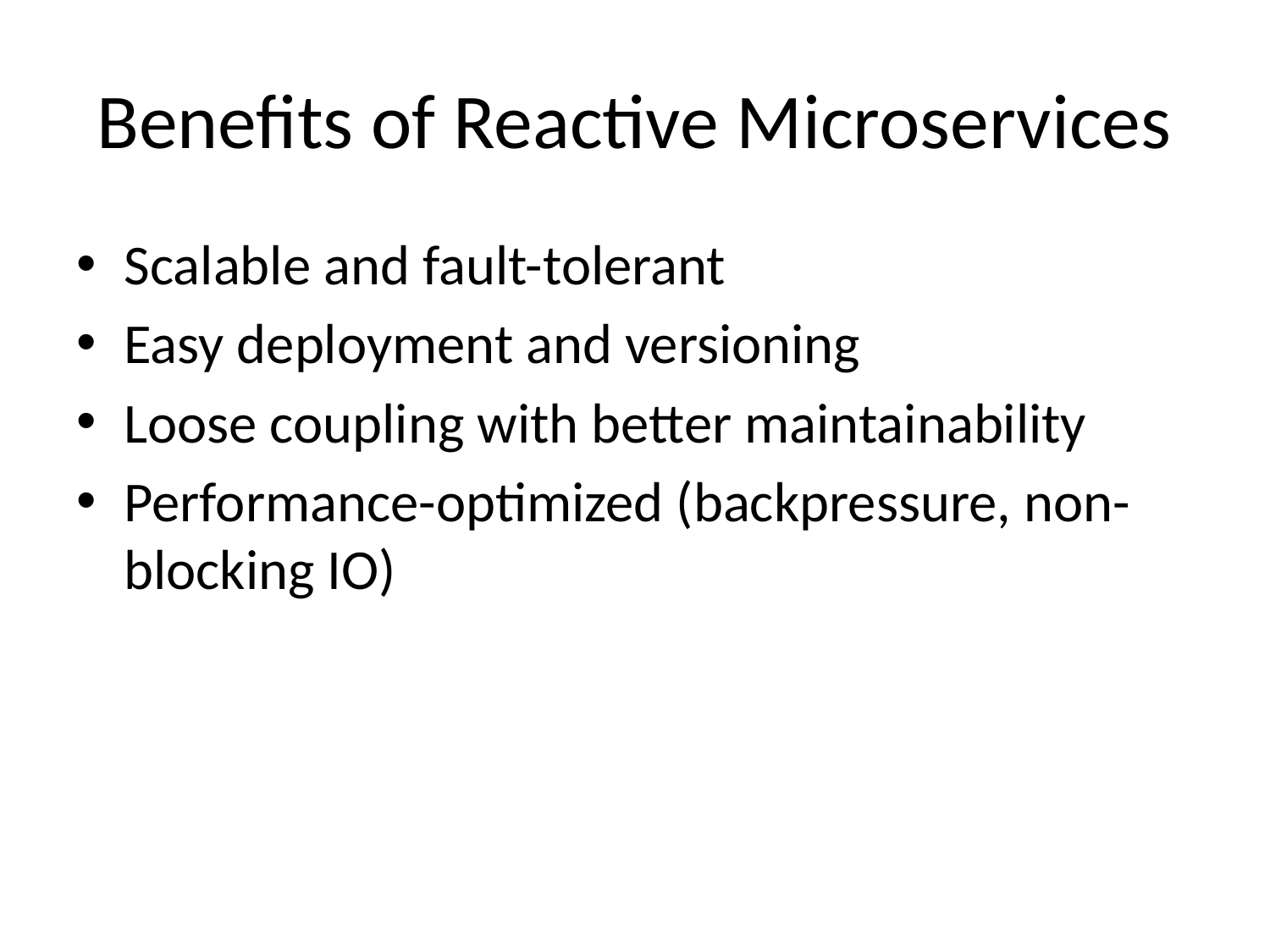

# Benefits of Reactive Microservices
Scalable and fault-tolerant
Easy deployment and versioning
Loose coupling with better maintainability
Performance-optimized (backpressure, non-blocking IO)